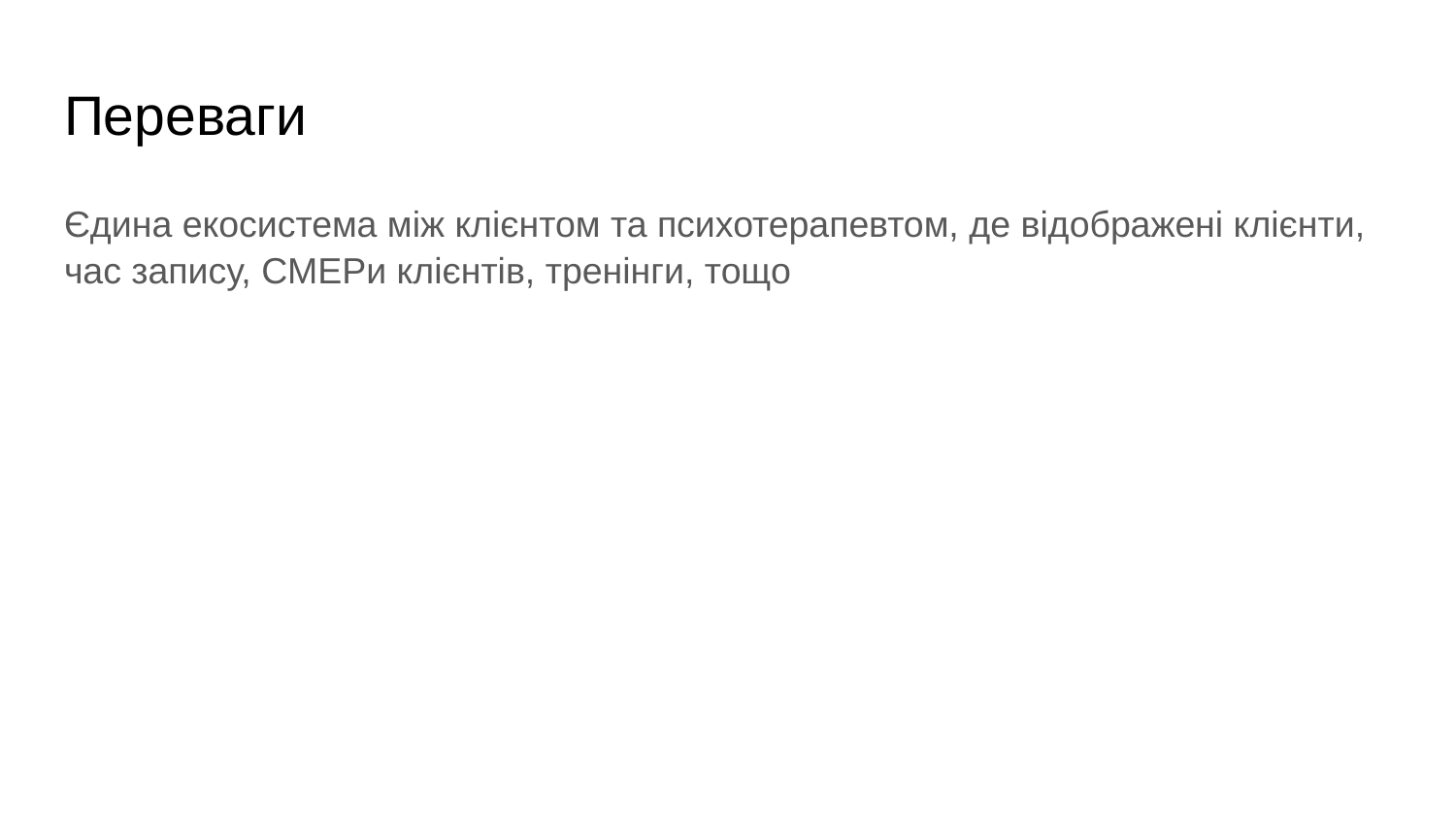

# Переваги
Єдина екосистема між клієнтом та психотерапевтом, де відображені клієнти, час запису, СМЕРи клієнтів, тренінги, тощо